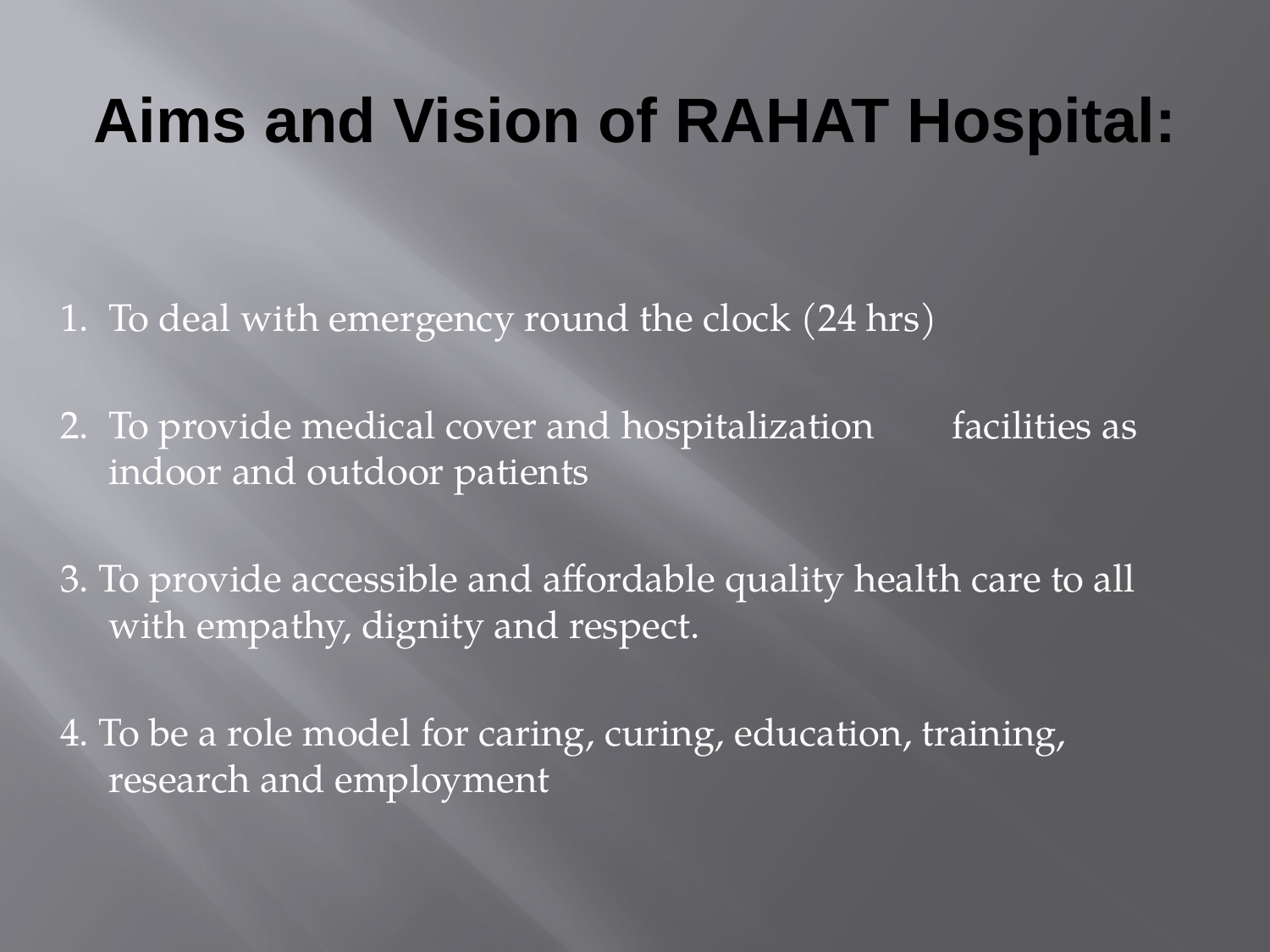

# Aims and Vision of RAHAT Hospital:

1.  To deal with emergency round the clock (24 hrs)

2.  To provide medical cover and hospitalization        facilities as indoor and outdoor patients

3. To provide accessible and affordable quality health care to all with empathy, dignity and respect.

4. To be a role model for caring, curing, education, training, research and employment